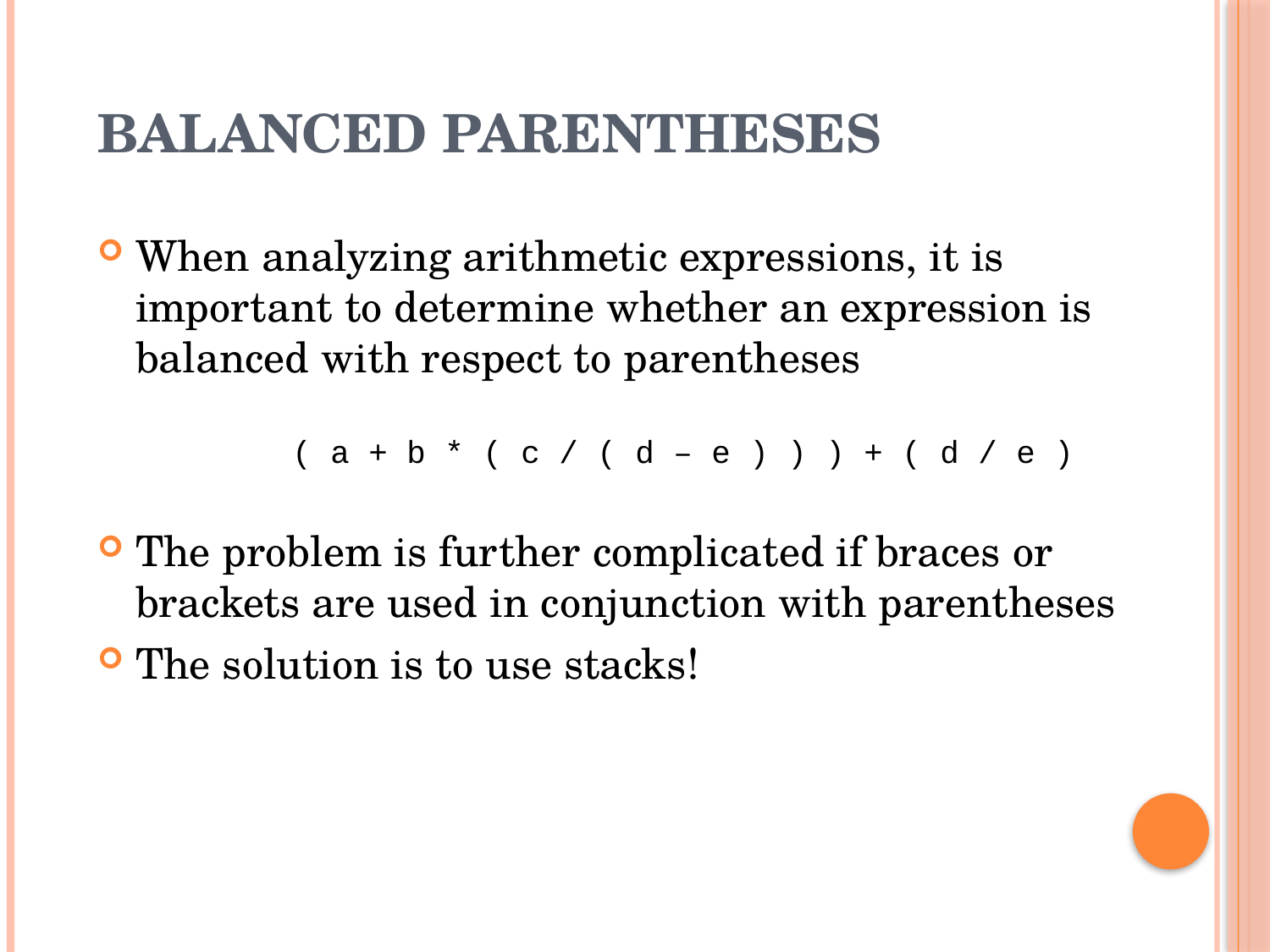

# Balanced Parentheses
When analyzing arithmetic expressions, it is important to determine whether an expression is balanced with respect to parentheses

( a + b * ( c / ( d – e ) ) ) + ( d / e )

The problem is further complicated if braces or brackets are used in conjunction with parentheses
The solution is to use stacks!